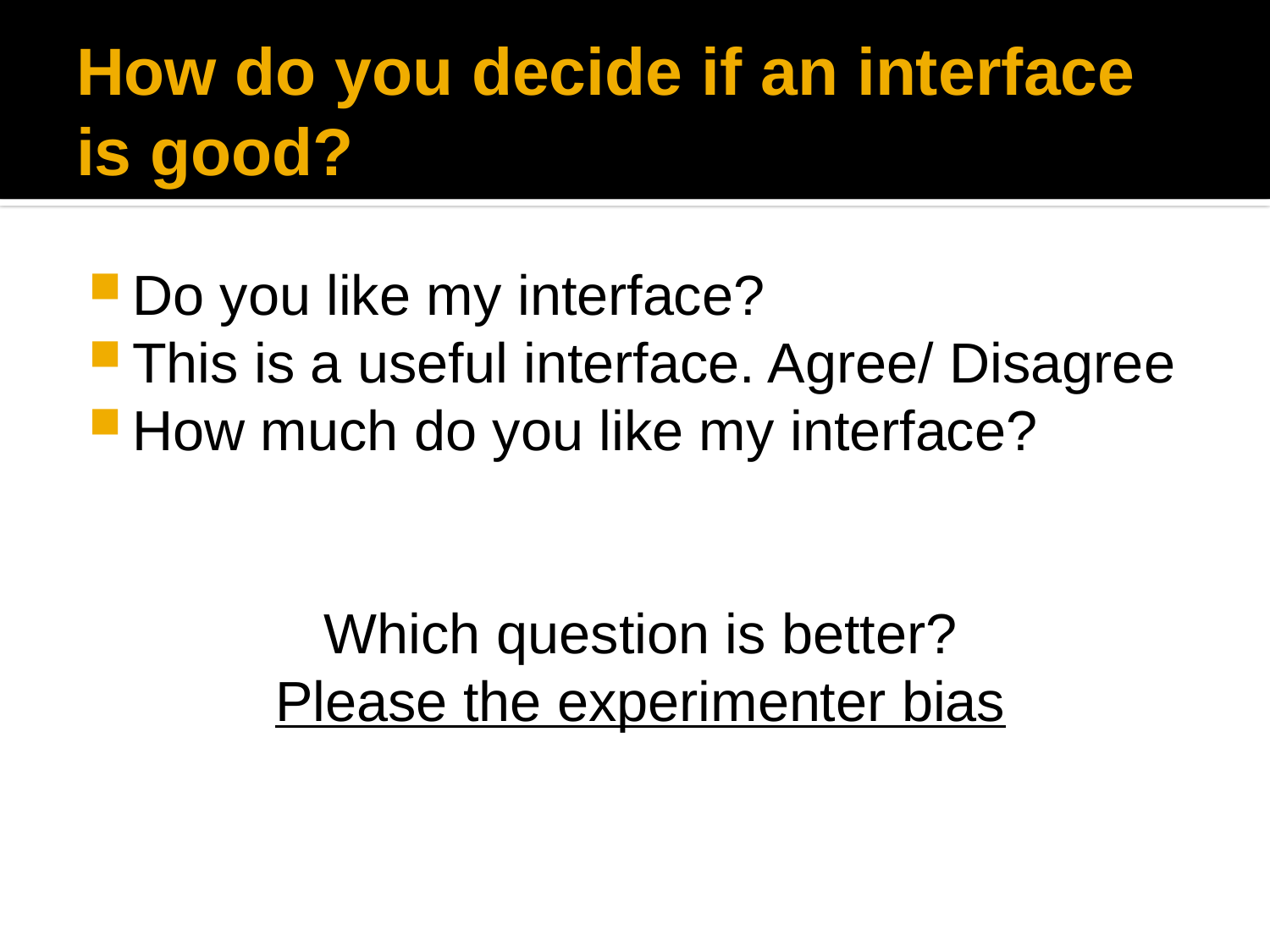

# How do you decide if an interface is good?
Do you like my interface?
This is a useful interface. Agree/ Disagree
How much do you like my interface?

Which question is better?
Please the experimenter bias